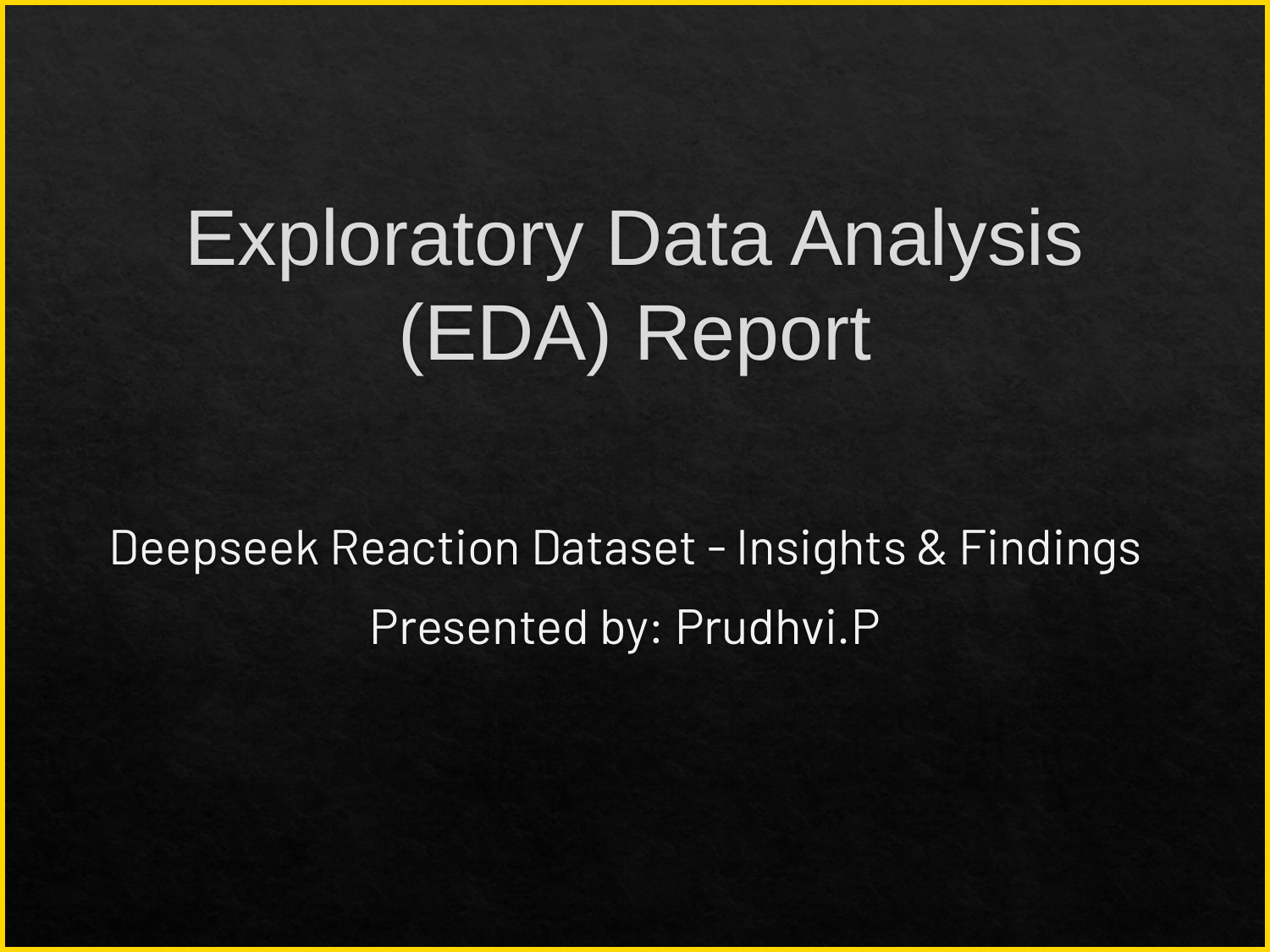

# Exploratory Data Analysis (EDA) Report
Deepseek Reaction Dataset - Insights & Findings
Presented by: Prudhvi.P